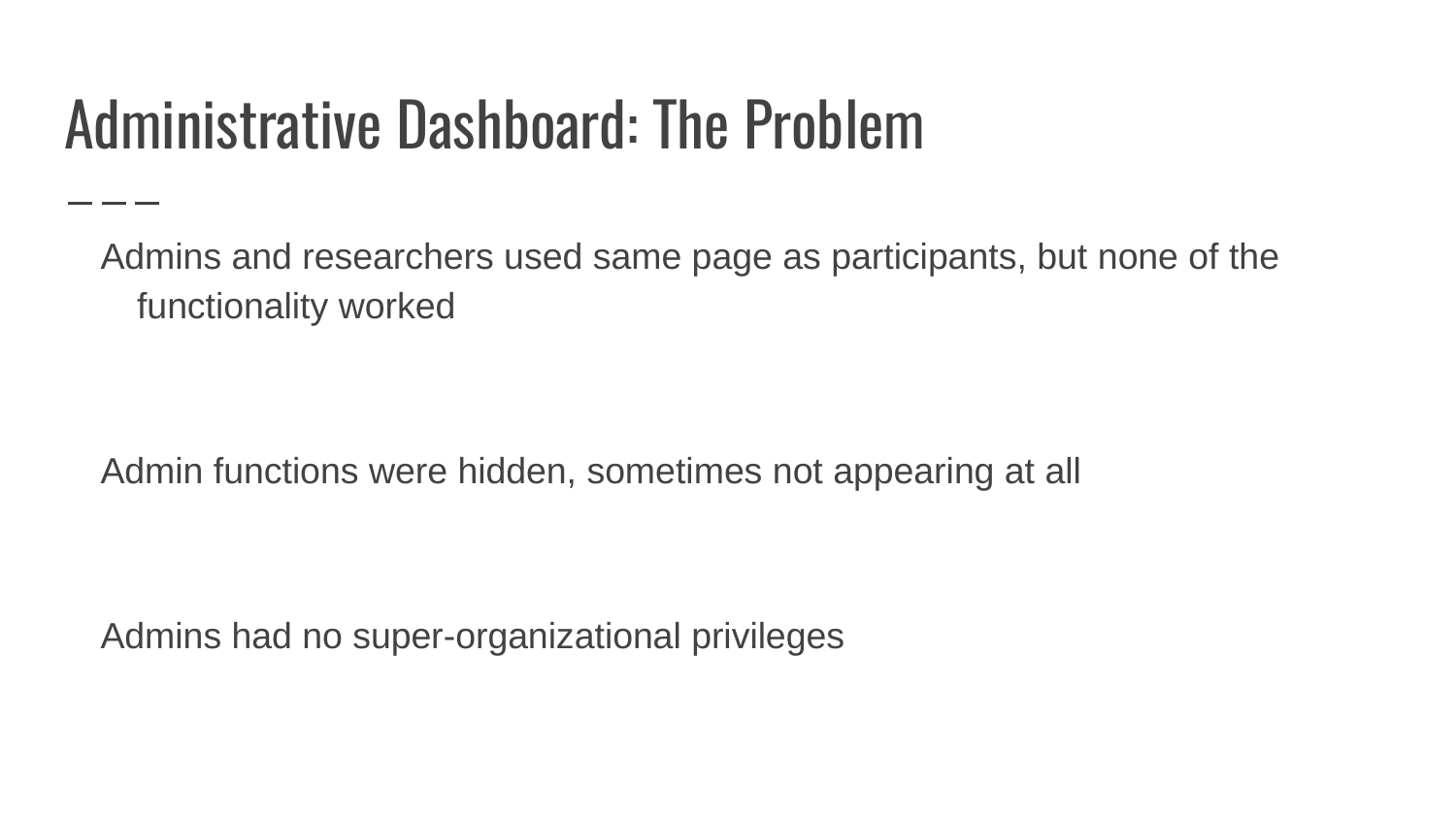

# Administrative Dashboard: The Problem
Admins and researchers used same page as participants, but none of the functionality worked

Admin functions were hidden, sometimes not appearing at all

Admins had no super-organizational privileges